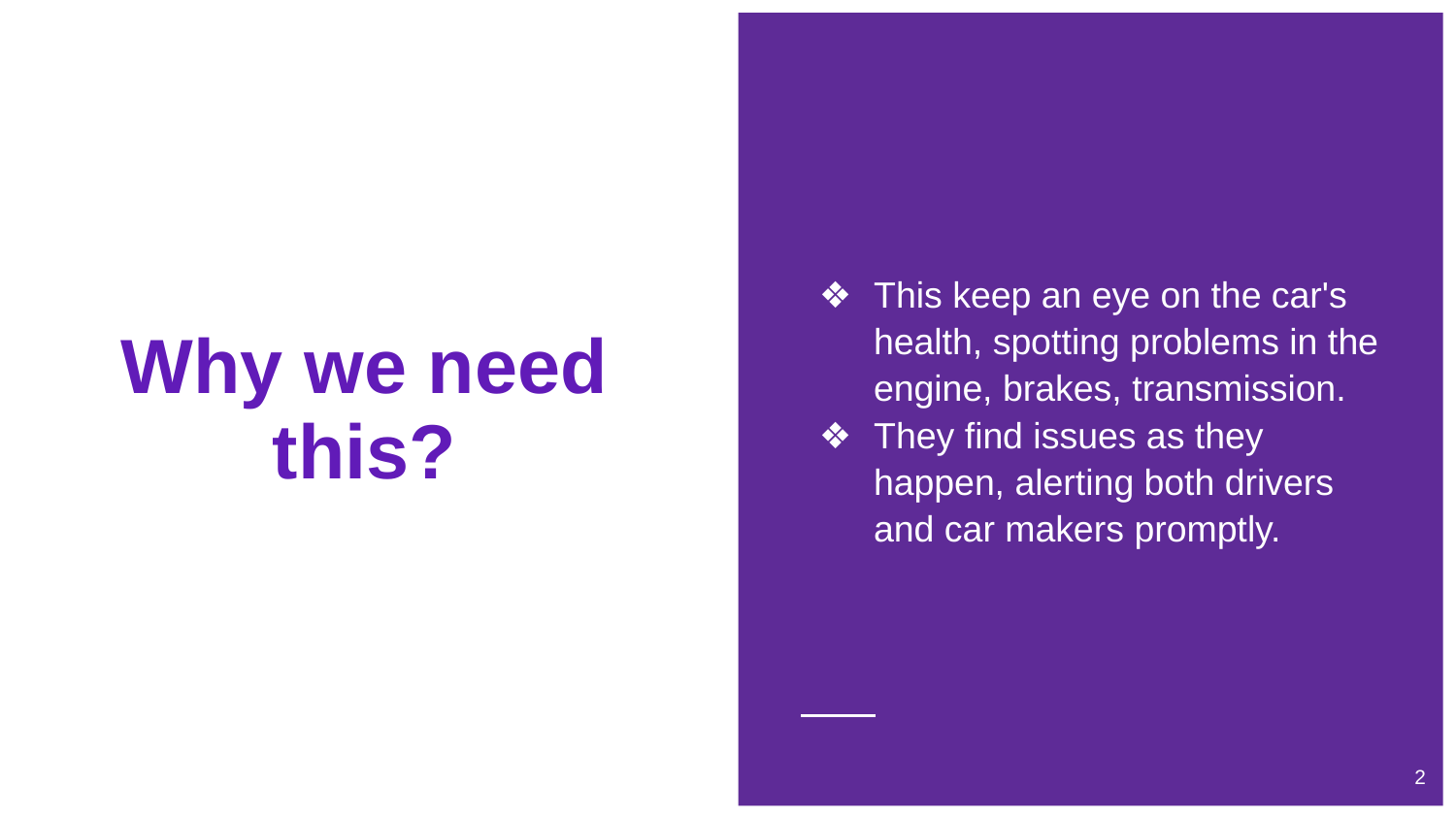

This keep an eye on the car's health, spotting problems in the engine, brakes, transmission.
They find issues as they happen, alerting both drivers and car makers promptly.
# Why we need this?
2